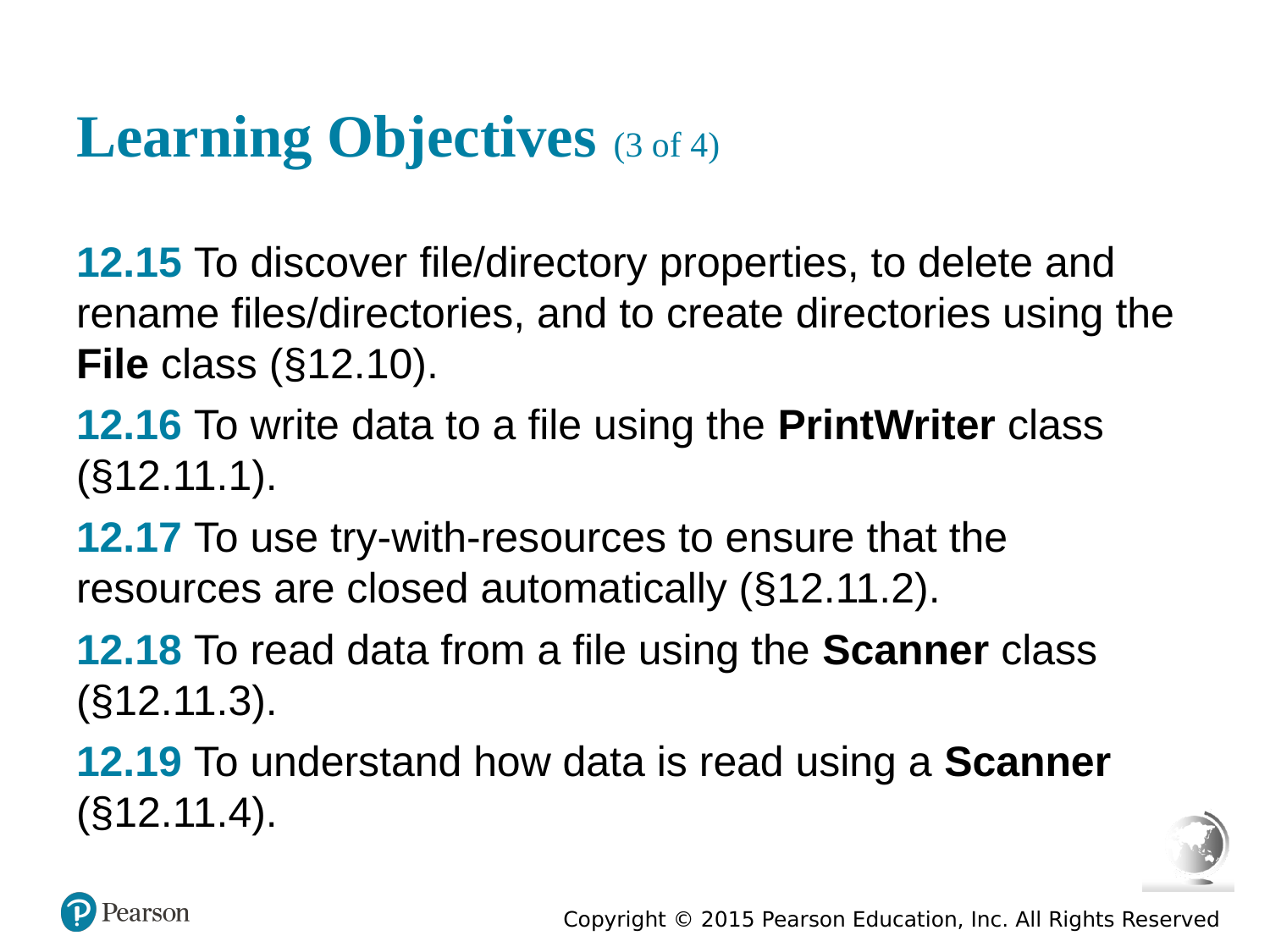

# Learning Objectives (3 of 4)
12.15 To discover file/directory properties, to delete and rename files/directories, and to create directories using the File class (§12.10).
12.16 To write data to a file using the PrintWriter class (§12.11.1).
12.17 To use try-with-resources to ensure that the resources are closed automatically (§12.11.2).
12.18 To read data from a file using the Scanner class (§12.11.3).
12.19 To understand how data is read using a Scanner (§12.11.4).